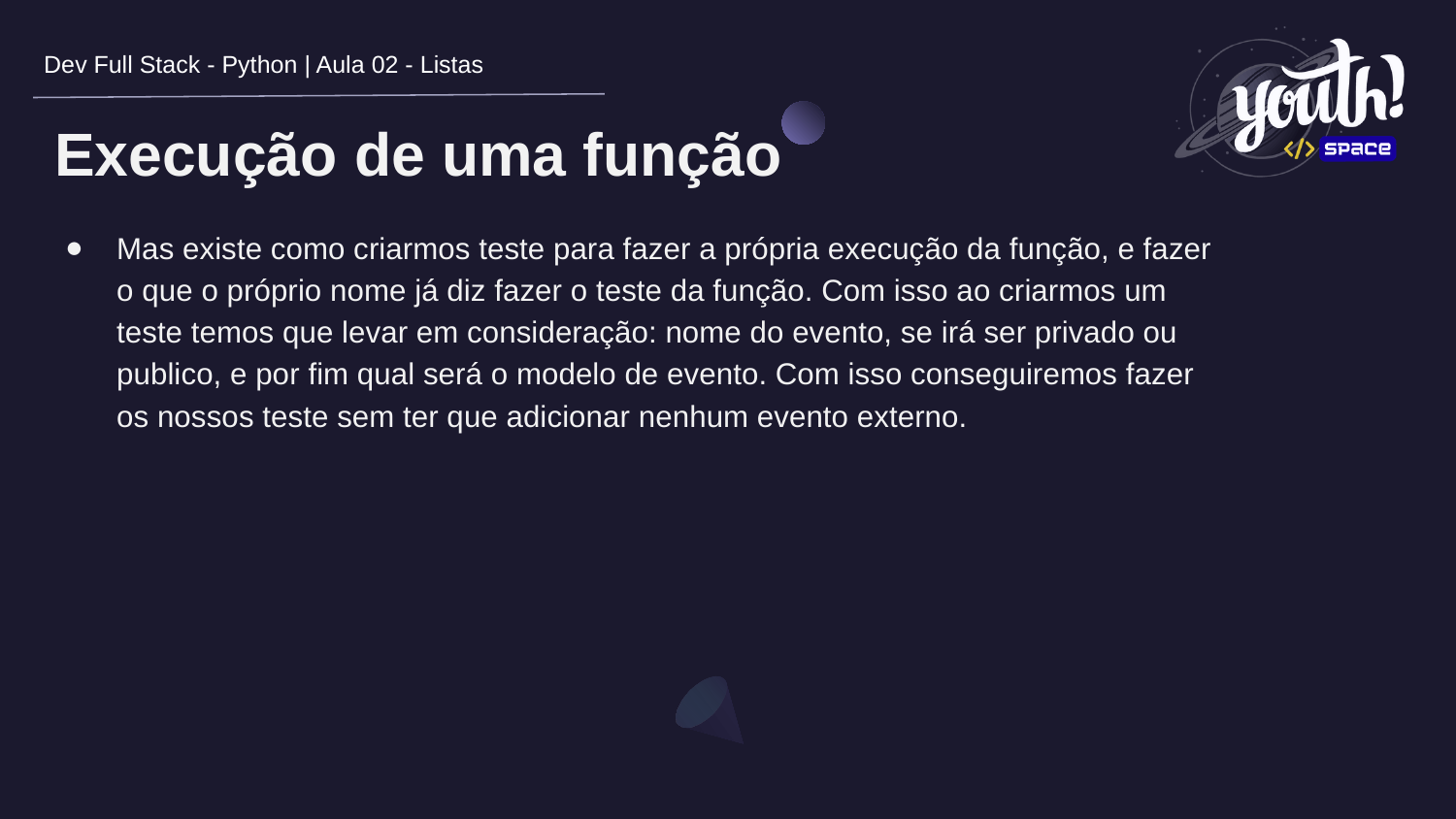

Dev Full Stack - Python | Aula 02 - Listas
# Execução de uma função
Mas existe como criarmos teste para fazer a própria execução da função, e fazer o que o próprio nome já diz fazer o teste da função. Com isso ao criarmos um teste temos que levar em consideração: nome do evento, se irá ser privado ou publico, e por fim qual será o modelo de evento. Com isso conseguiremos fazer os nossos teste sem ter que adicionar nenhum evento externo.